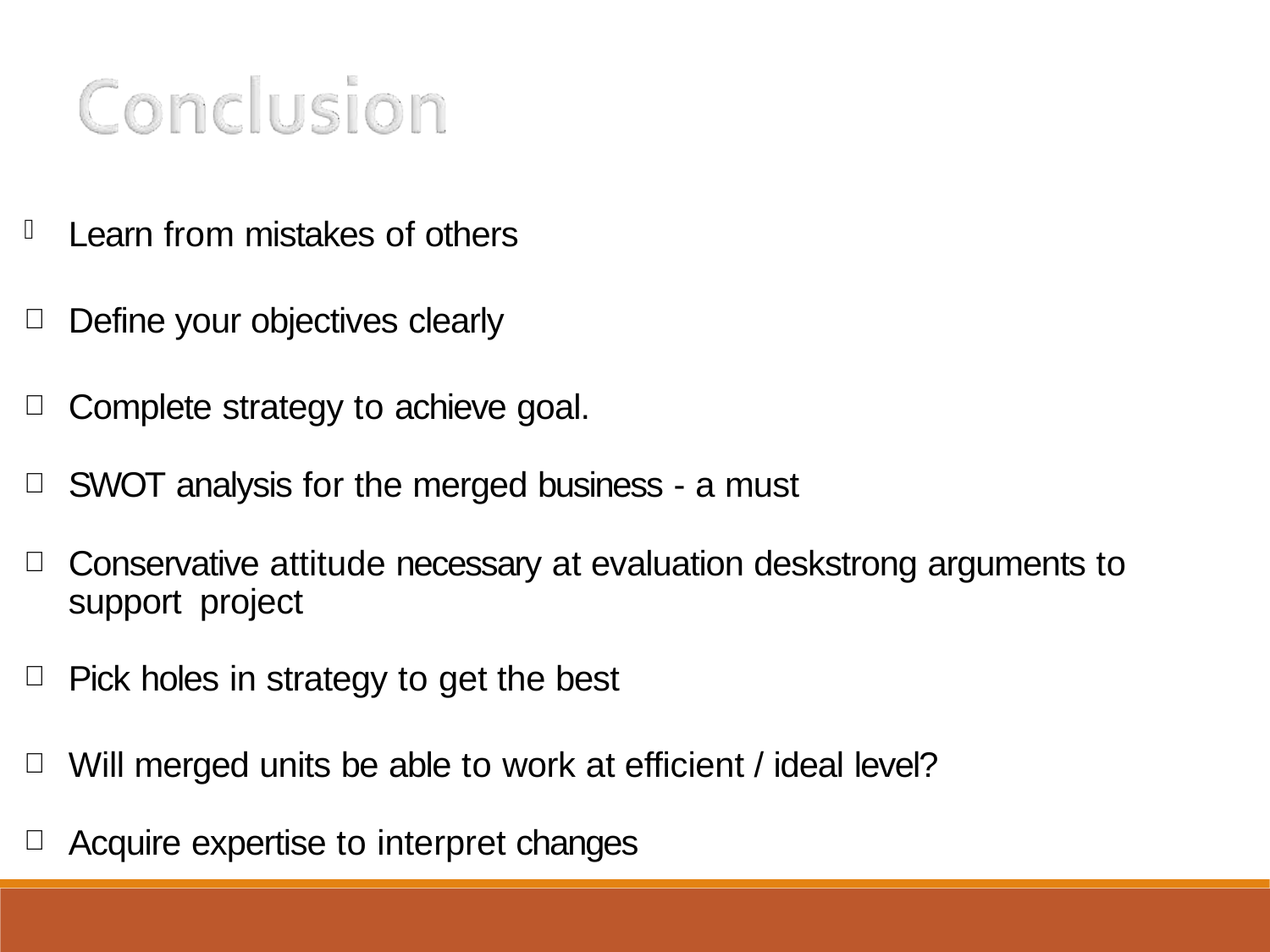

Learn from mistakes of others

Define your objectives clearly

Complete strategy to achieve goal.

SWOT analysis for the merged business - a must

Conservative attitude necessary at evaluation deskstrong arguments to support  project

Pick holes in strategy to get the best

Will merged units be able to work at efficient / ideal level?

Acquire expertise to interpret changes